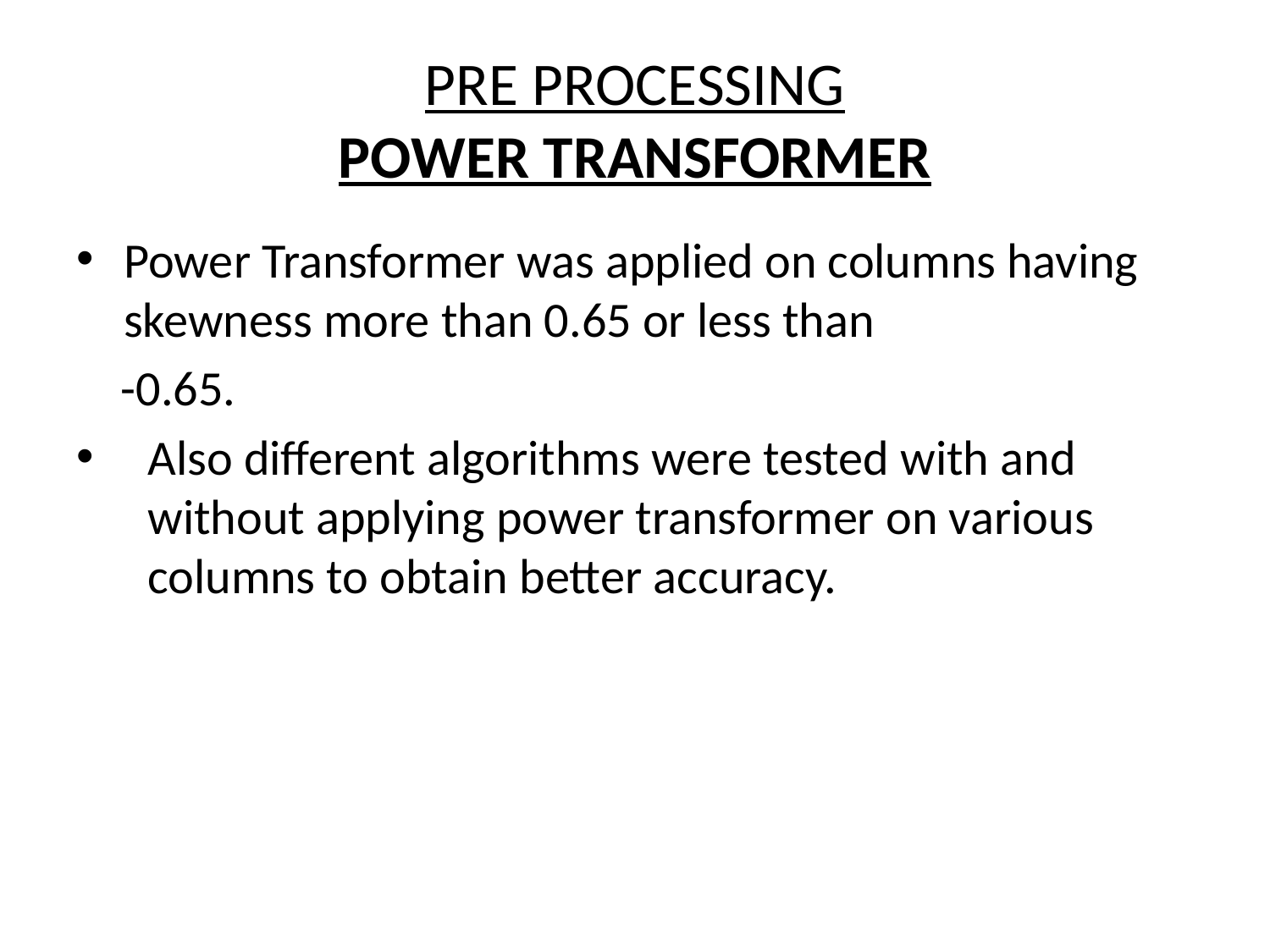

# PRE PROCESSING POWER TRANSFORMER
Power Transformer was applied on columns having skewness more than 0.65 or less than
    -0.65.
Also different algorithms were tested with and without applying power transformer on various columns to obtain better accuracy.